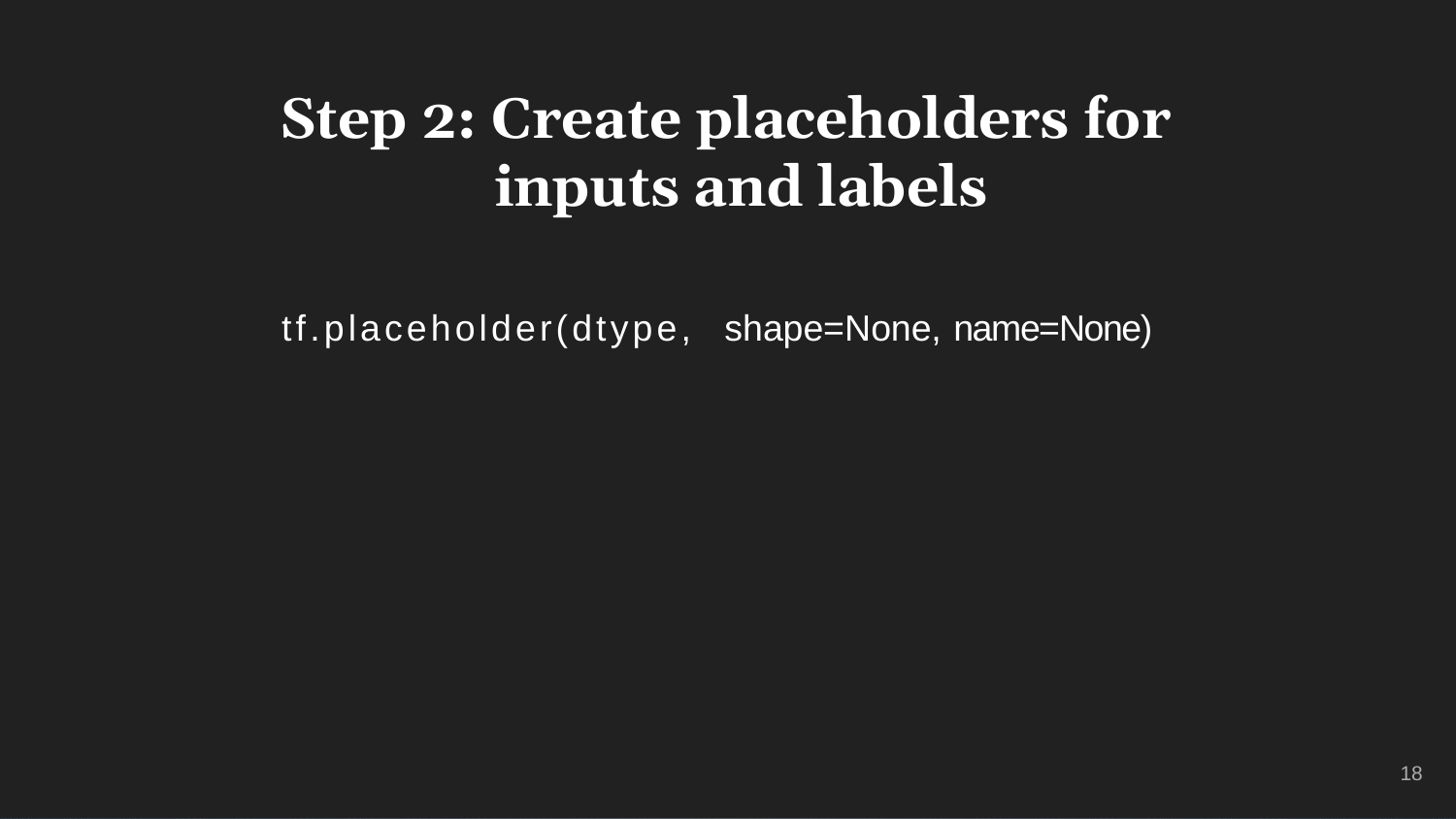

Step 2: Create placeholders for  inputs and labels
tf.placeholder(dtype,  shape=None, name=None)
18